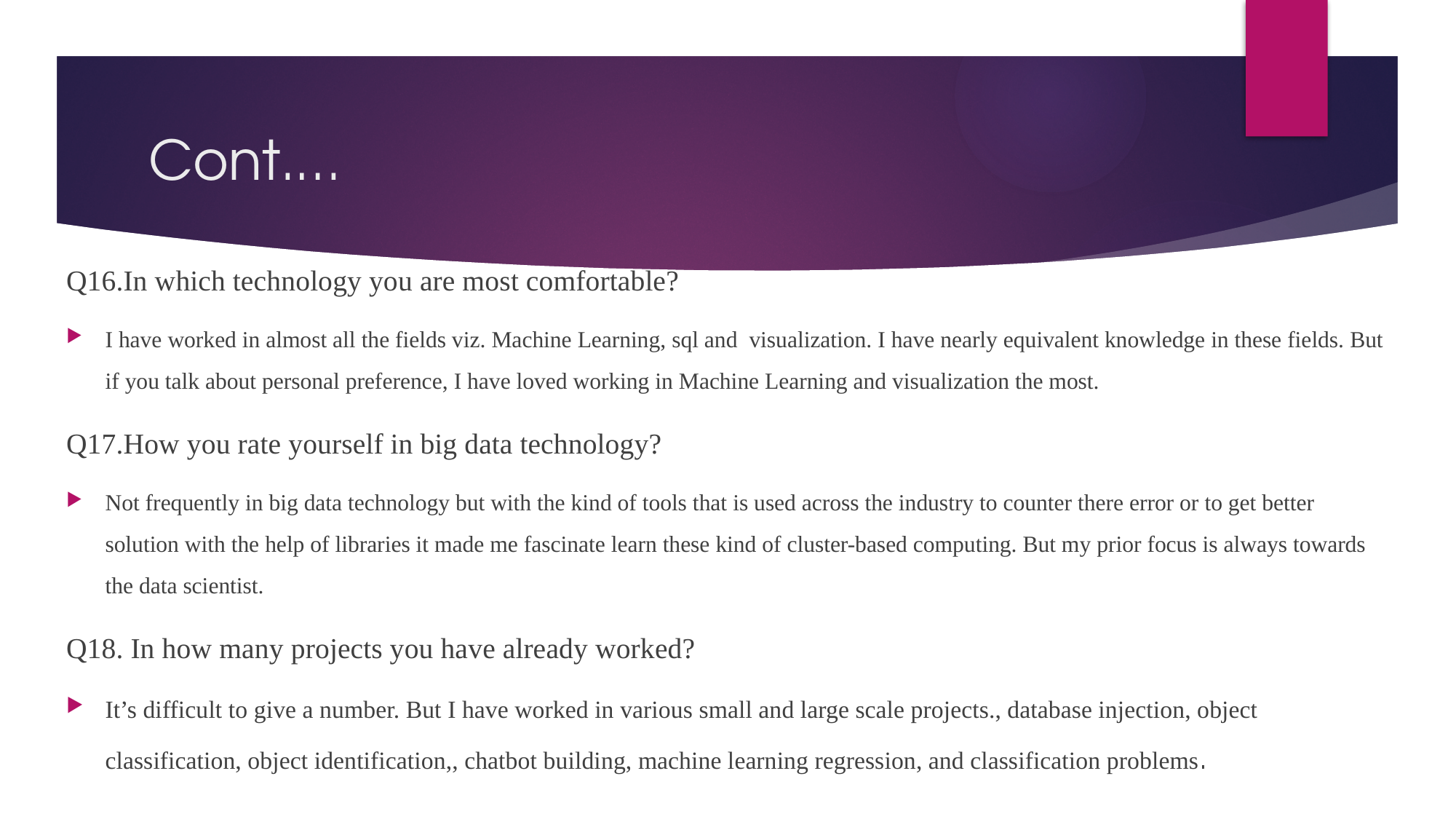

# Cont.…
Q16.In which technology you are most comfortable?
I have worked in almost all the fields viz. Machine Learning, sql and  visualization. I have nearly equivalent knowledge in these fields. But if you talk about personal preference, I have loved working in Machine Learning and visualization the most.
Q17.How you rate yourself in big data technology?
Not frequently in big data technology but with the kind of tools that is used across the industry to counter there error or to get better solution with the help of libraries it made me fascinate learn these kind of cluster-based computing. But my prior focus is always towards the data scientist.
Q18. In how many projects you have already worked?
It’s difficult to give a number. But I have worked in various small and large scale projects., database injection, object classification, object identification,, chatbot building, machine learning regression, and classification problems.